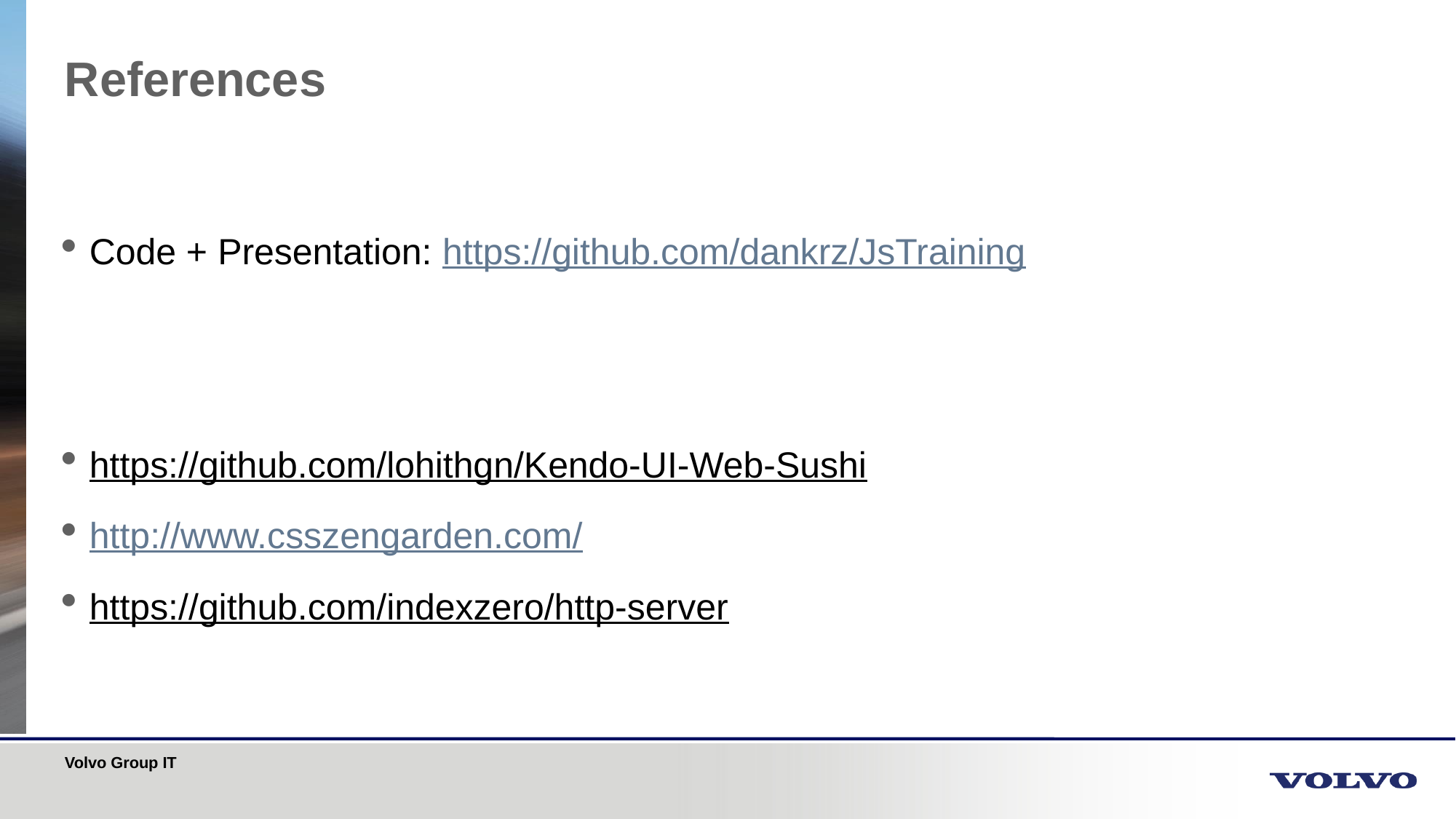

# References
Code + Presentation: https://github.com/dankrz/JsTraining

https://github.com/lohithgn/Kendo-UI-Web-Sushi
http://www.csszengarden.com/
https://github.com/indexzero/http-server